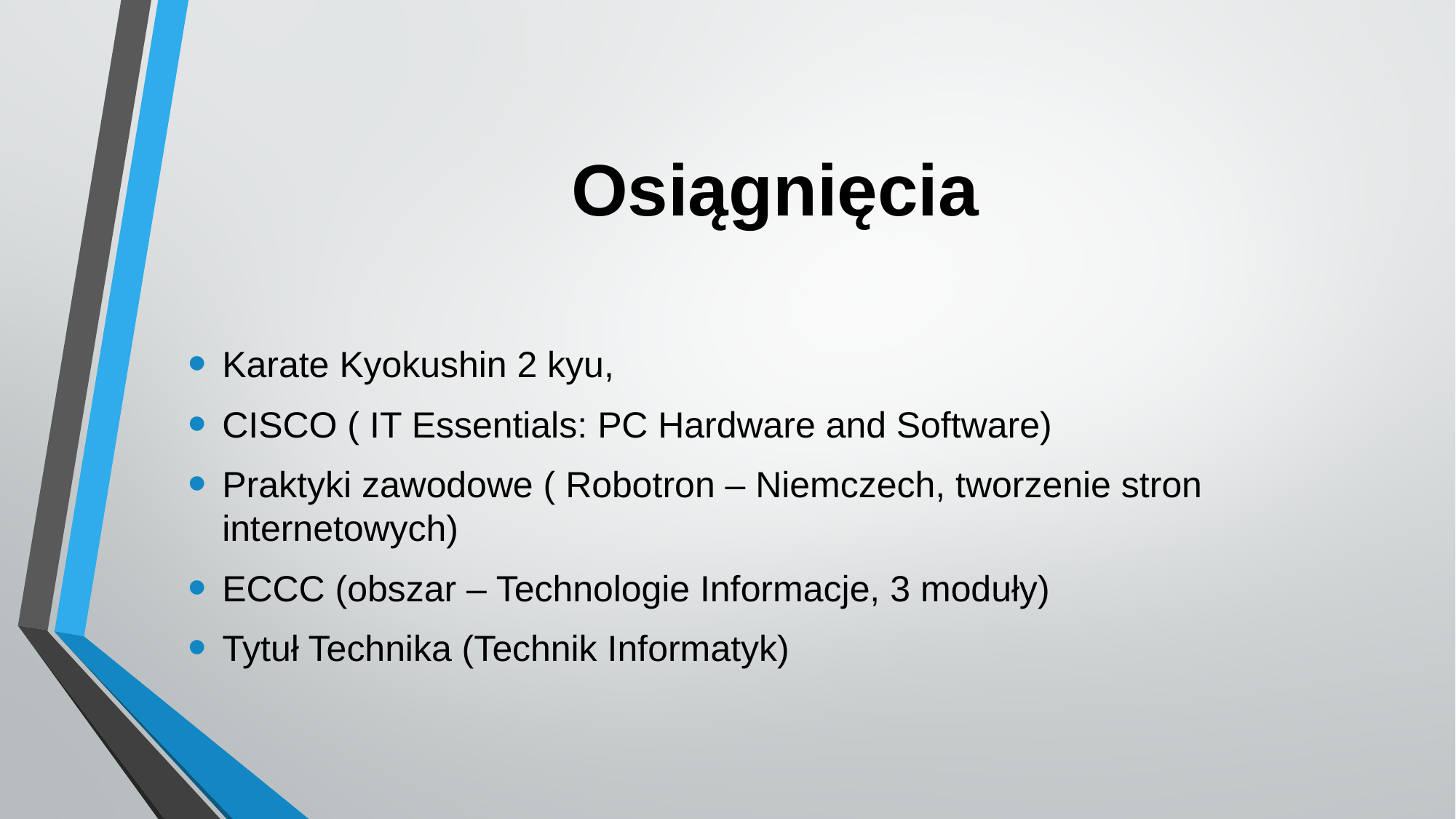

# Osiągnięcia
Karate Kyokushin 2 kyu,
CISCO ( IT Essentials: PC Hardware and Software)
Praktyki zawodowe ( Robotron – Niemczech, tworzenie stron internetowych)
ECCC (obszar – Technologie Informacje, 3 moduły)
Tytuł Technika (Technik Informatyk)